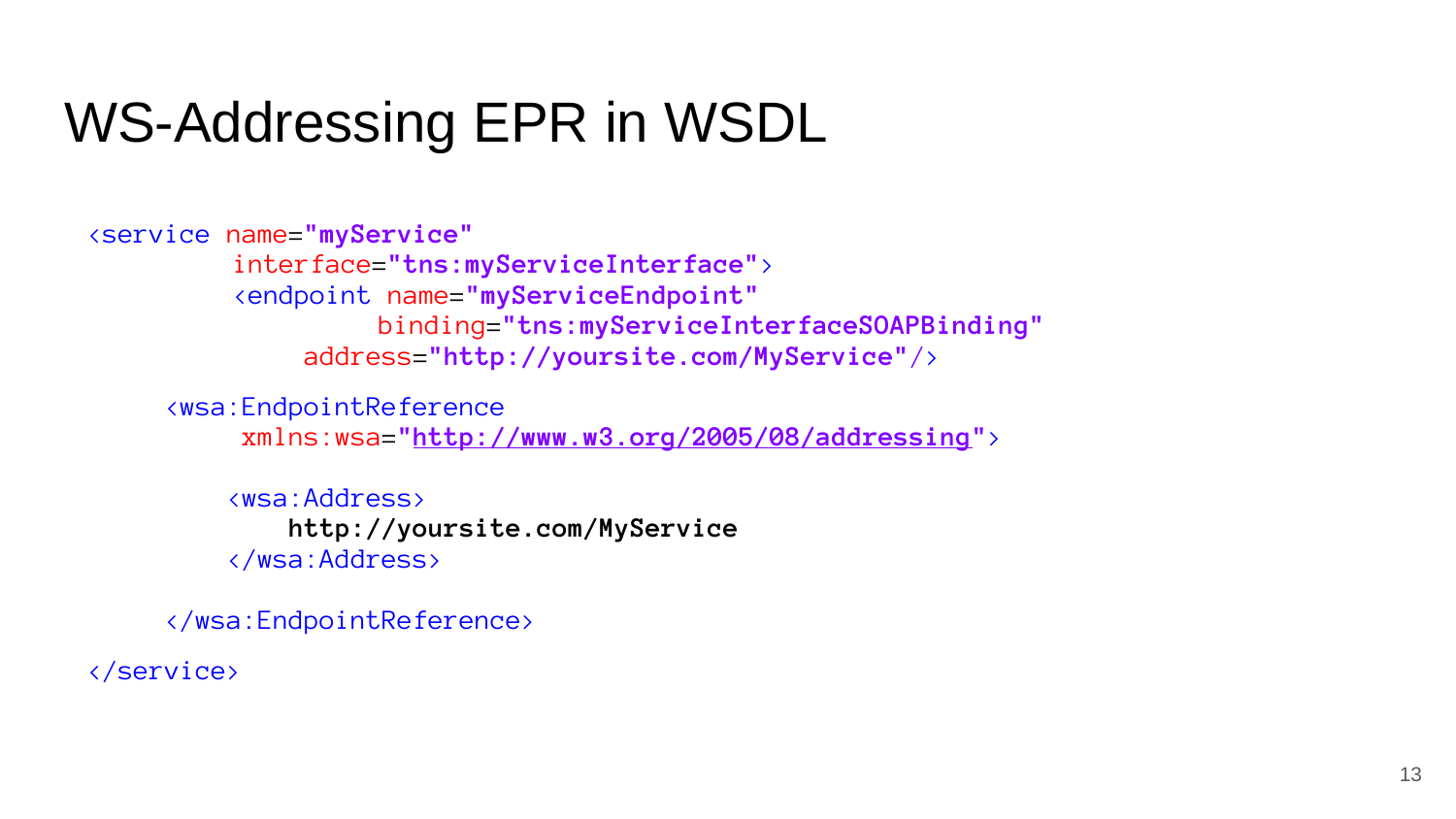

# WS-Addressing EPR in WSDL
<service name="myService"
   	interface="tns:myServiceInterface">
 	<endpoint name="myServiceEndpoint"
            	binding="tns:myServiceInterfaceSOAPBinding"
              address="http://yoursite.com/MyService"/>
     <wsa:EndpointReference
          xmlns:wsa="http://www.w3.org/2005/08/addressing">
         <wsa:Address>
             http://yoursite.com/MyService
         </wsa:Address>
     </wsa:EndpointReference>
</service>
13